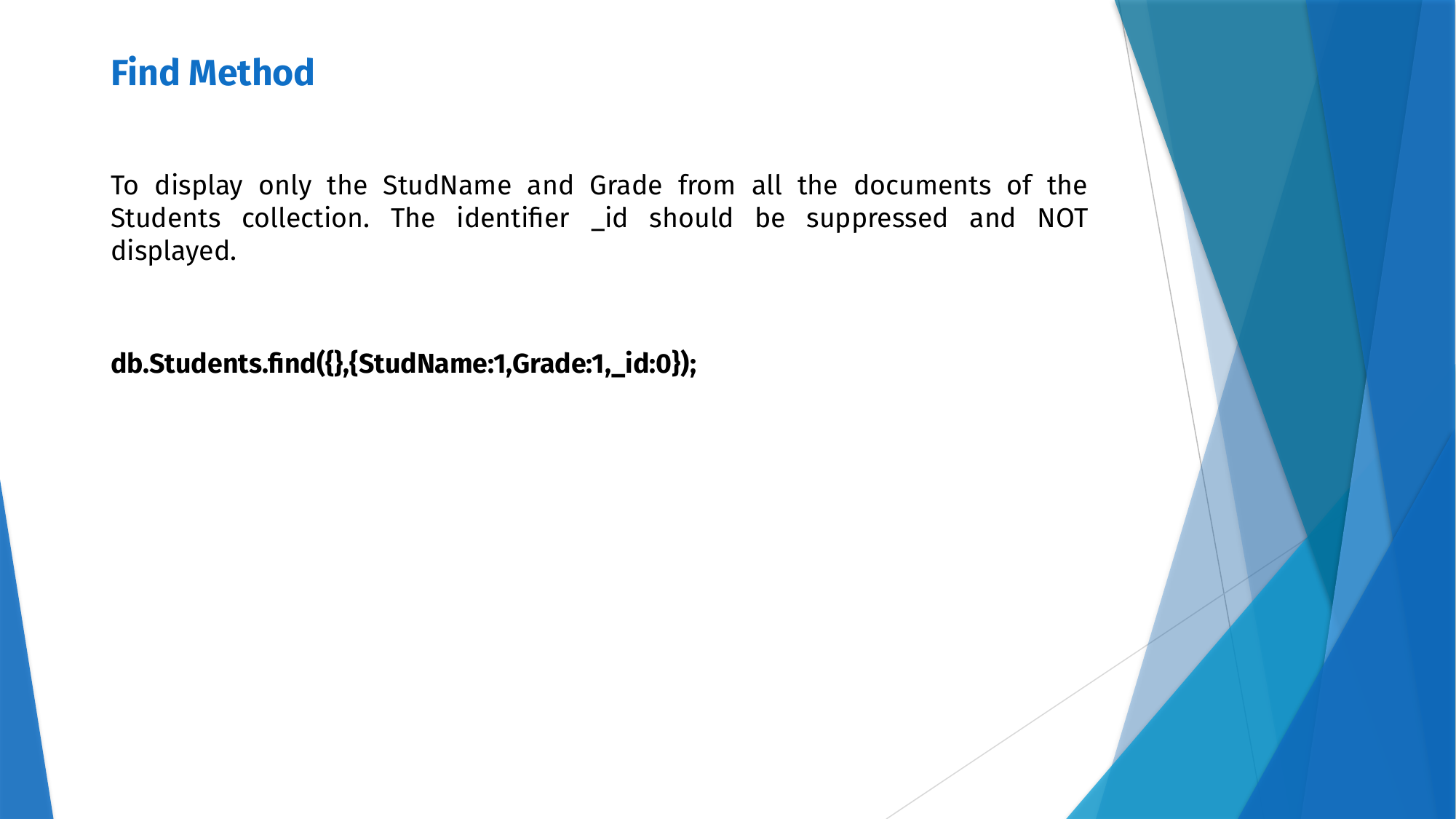

# Find Method
To display only the StudName and Grade from all the documents of the Students collection. The identifier _id should be suppressed and NOT displayed.

db.Students.find({},{StudName:1,Grade:1,_id:0});